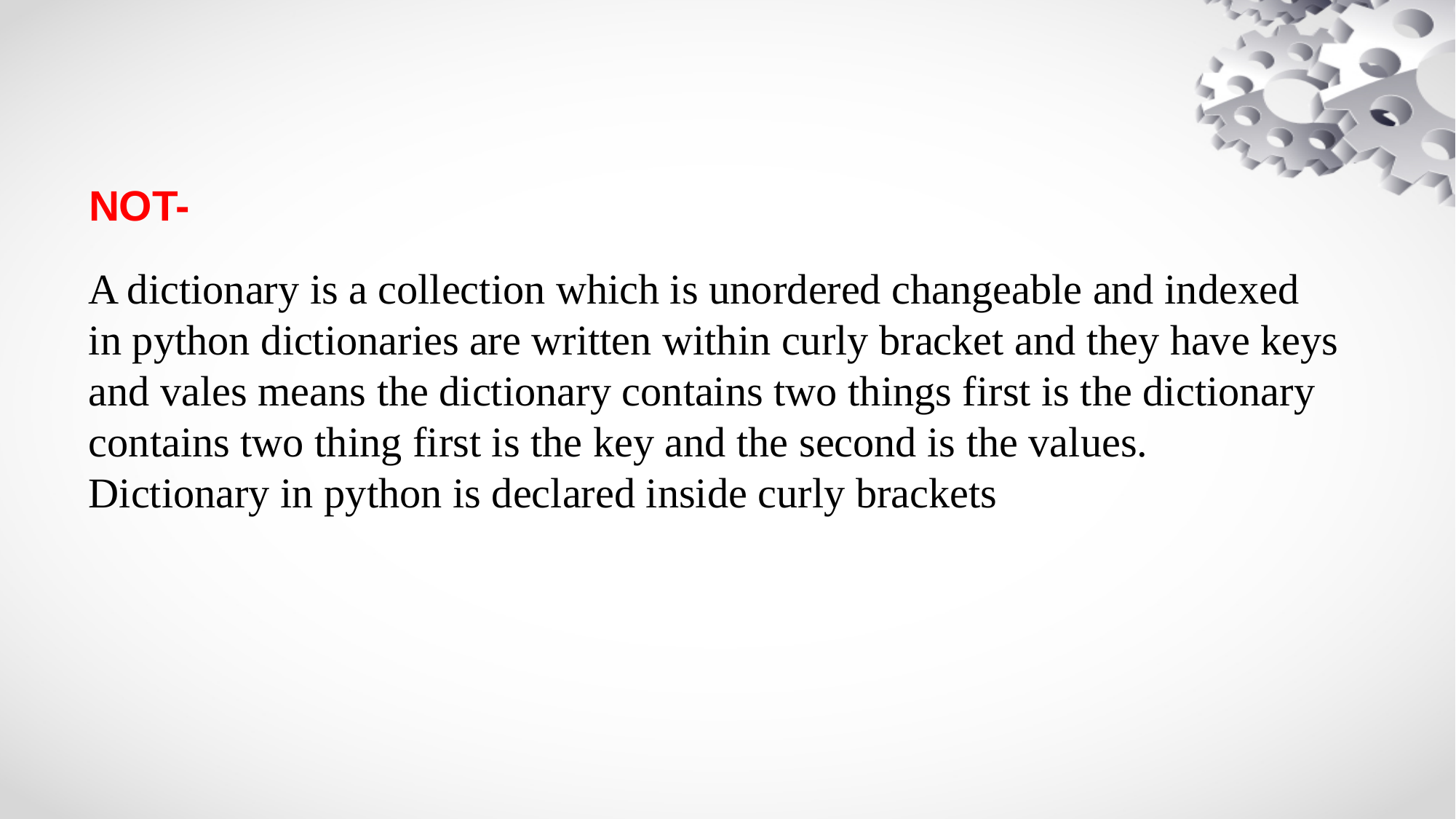

NOT-
A dictionary is a collection which is unordered changeable and indexed in python dictionaries are written within curly bracket and they have keys and vales means the dictionary contains two things first is the dictionary contains two thing first is the key and the second is the values.Dictionary in python is declared inside curly brackets